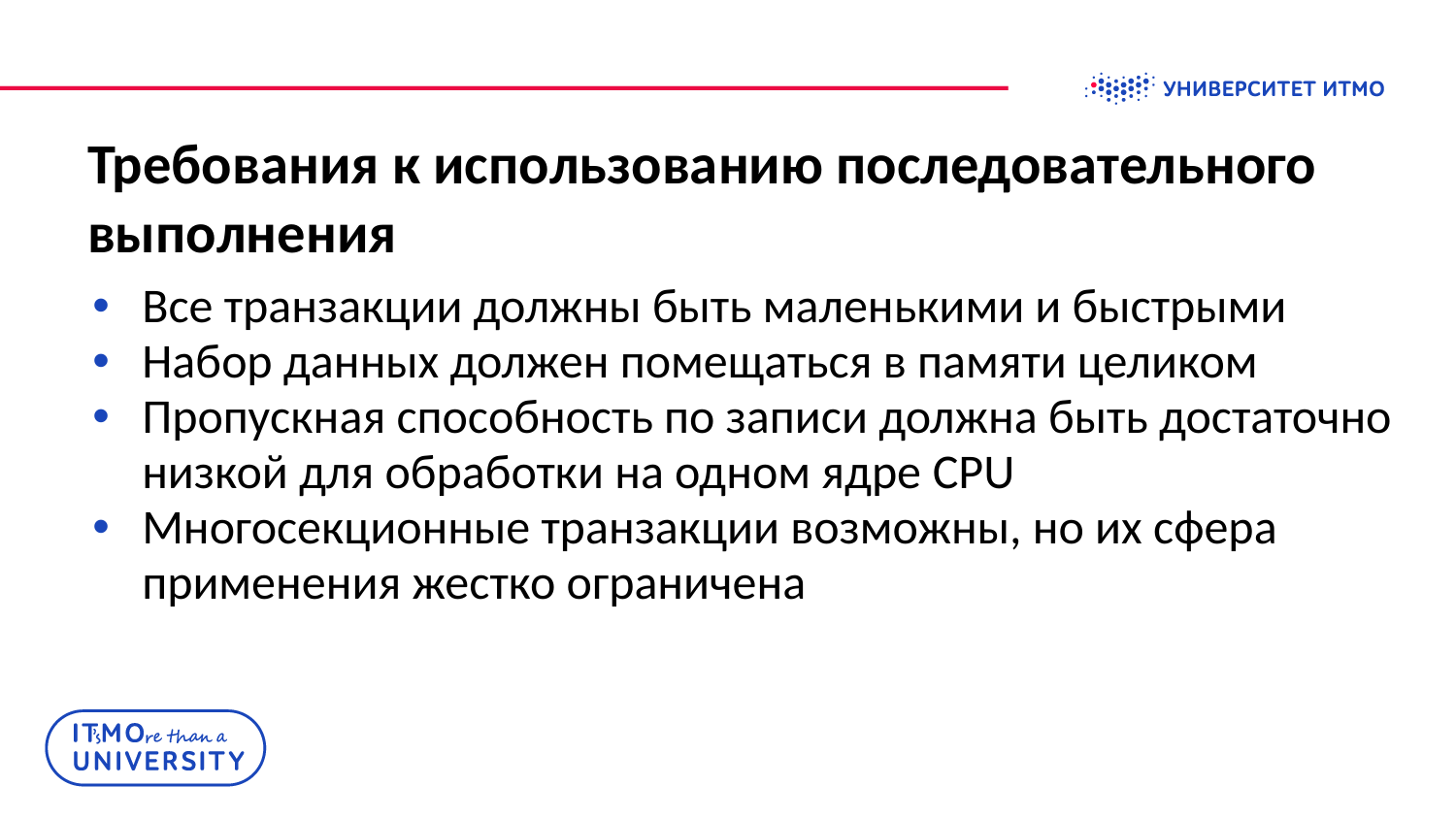

# Требования к использованию последовательного выполнения
Все транзакции должны быть маленькими и быстрыми
Набор данных должен помещаться в памяти целиком
Пропускная способность по записи должна быть достаточно низкой для обработки на одном ядре CPU
Многосекционные транзакции возможны, но их сфера применения жестко ограничена